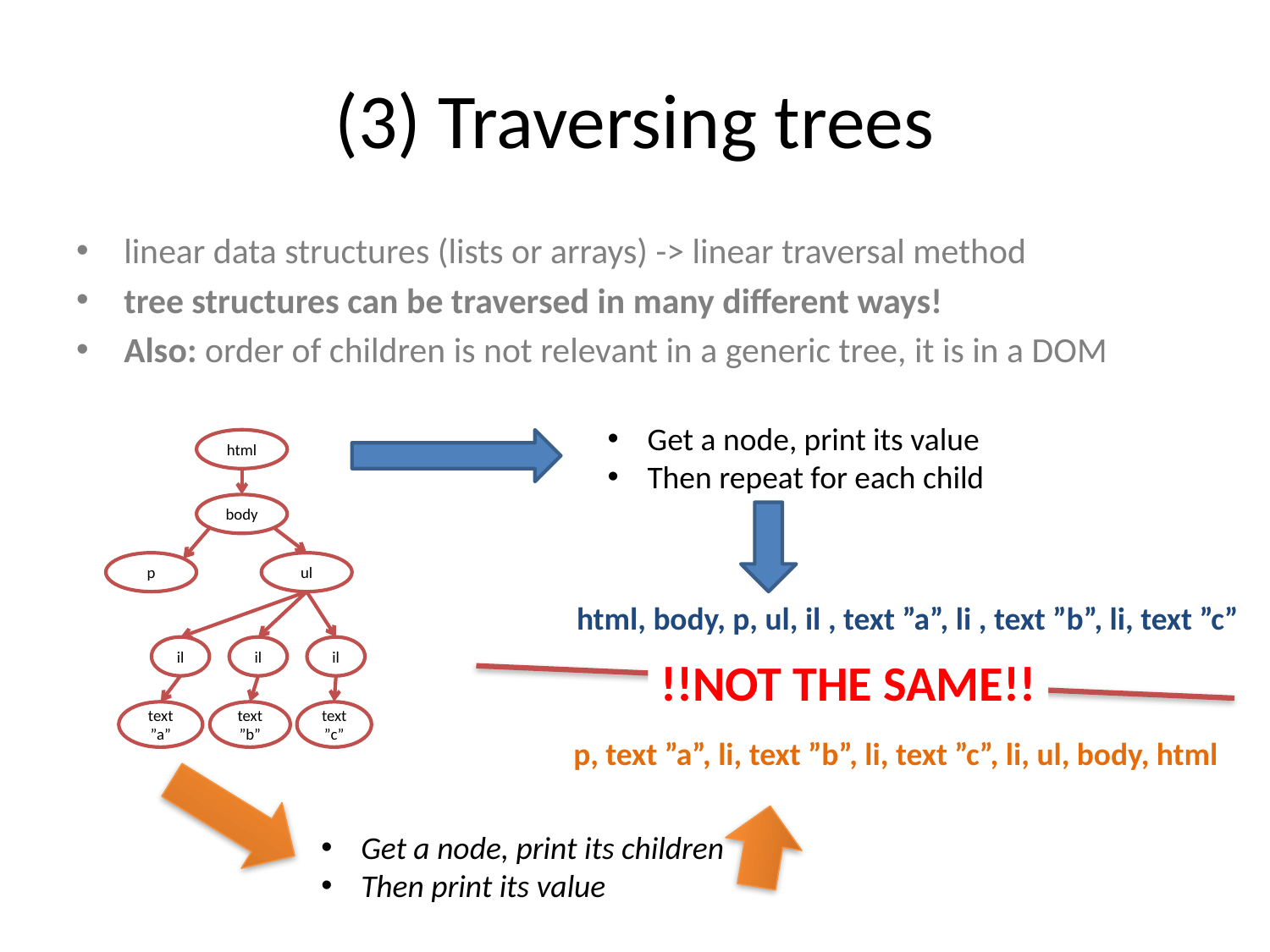

# (3) Traversing trees
linear data structures (lists or arrays) -> linear traversal method
tree structures can be traversed in many different ways!
Also: order of children is not relevant in a generic tree, it is in a DOM

Get a node, print its value
Then repeat for each child
html
body
p
ul
il
il
il
text
”a”
text
”b”
text
”c”

html, body, p, ul, il , text ”a”, li , text ”b”, li, text ”c”
!!NOT THE SAME!!
p, text ”a”, li, text ”b”, li, text ”c”, li, ul, body, html

Get a node, print its children
Then print its value